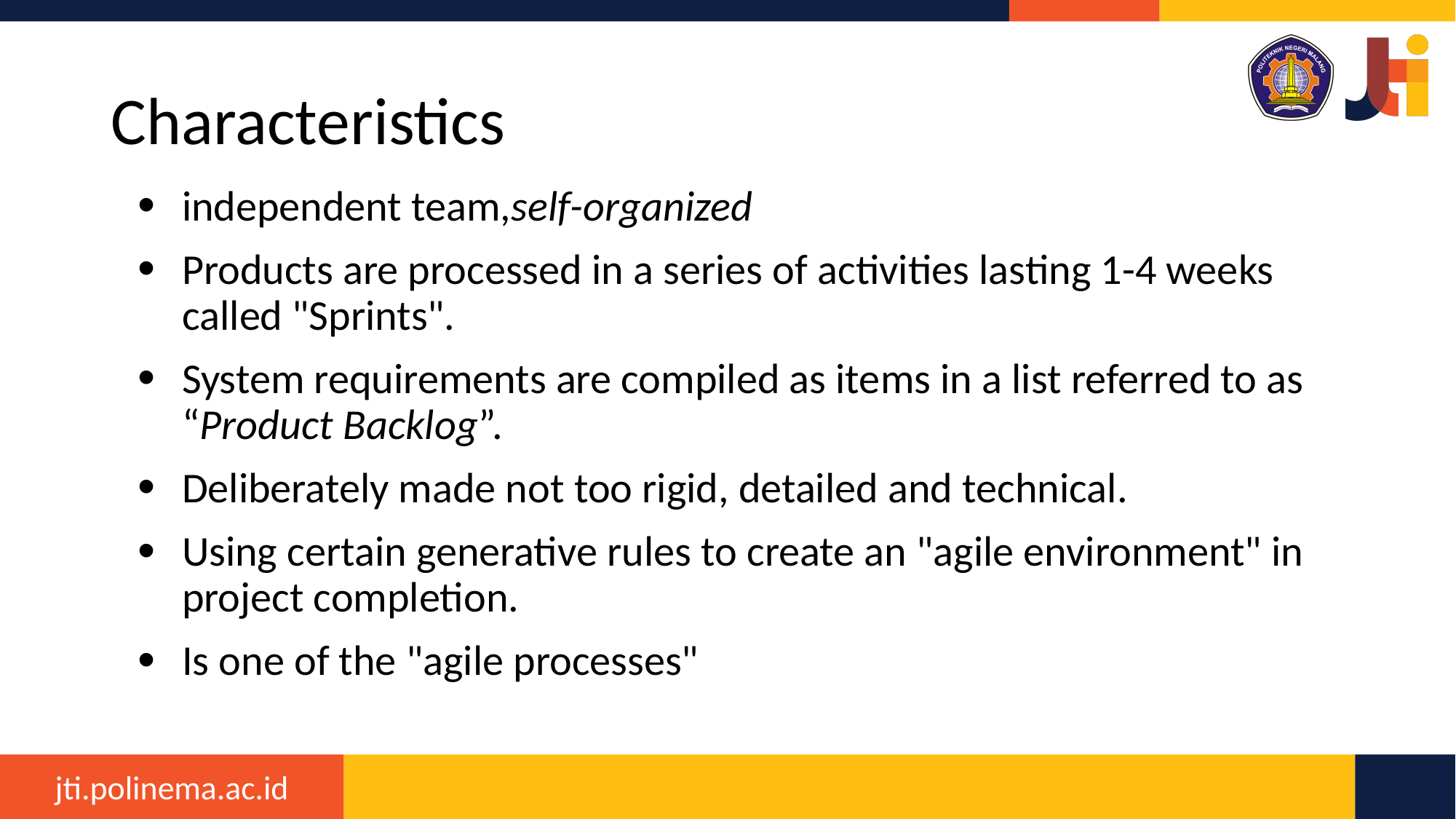

# Characteristics
independent team,self-organized
Products are processed in a series of activities lasting 1-4 weeks called "Sprints".
System requirements are compiled as items in a list referred to as “Product Backlog”.
Deliberately made not too rigid, detailed and technical.
Using certain generative rules to create an "agile environment" in project completion.
Is one of the "agile processes"